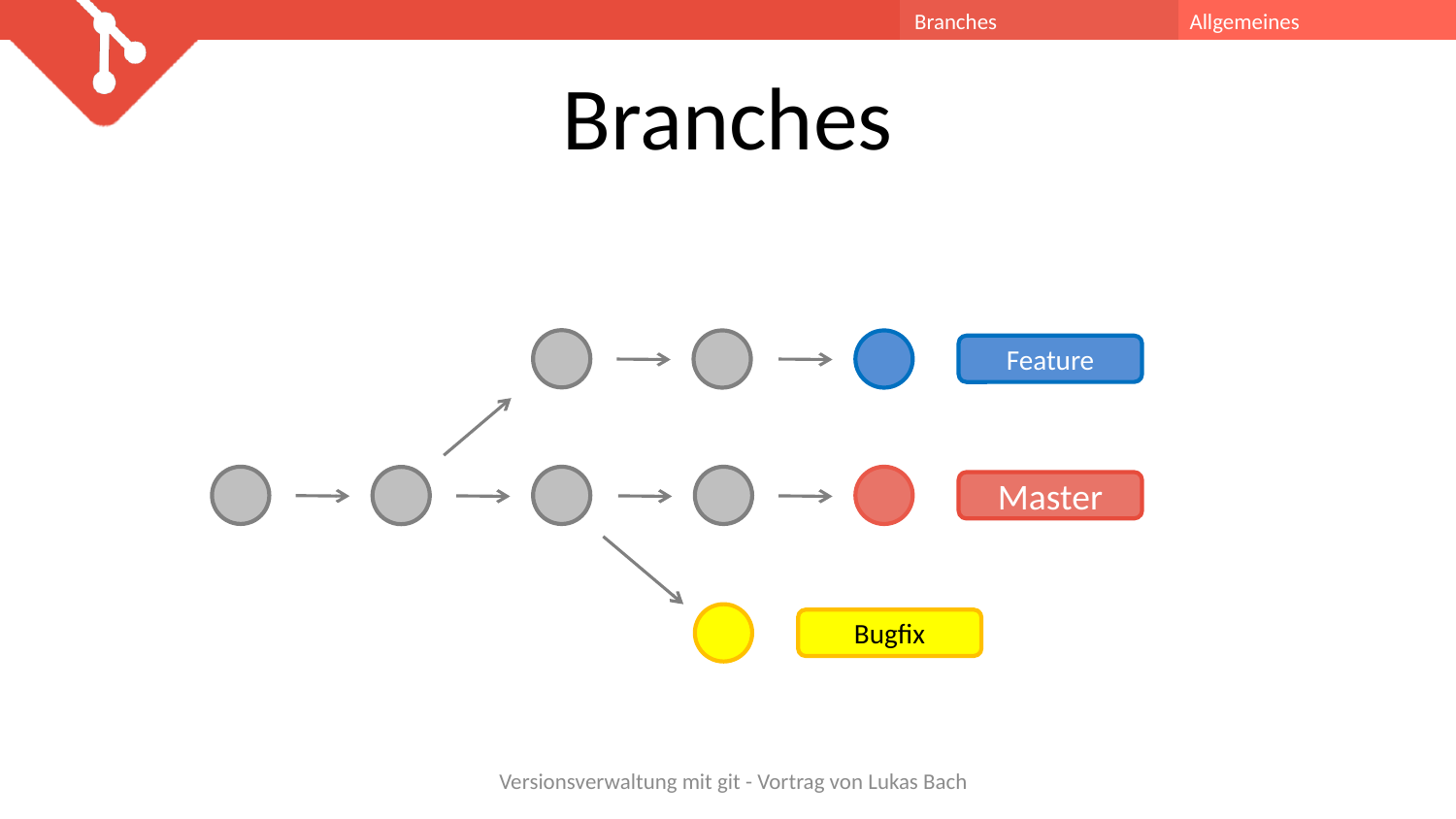

Branches
Allgemeines
Branches

Feature

Master

Bugfix
Versionsverwaltung mit git - Vortrag von Lukas Bach